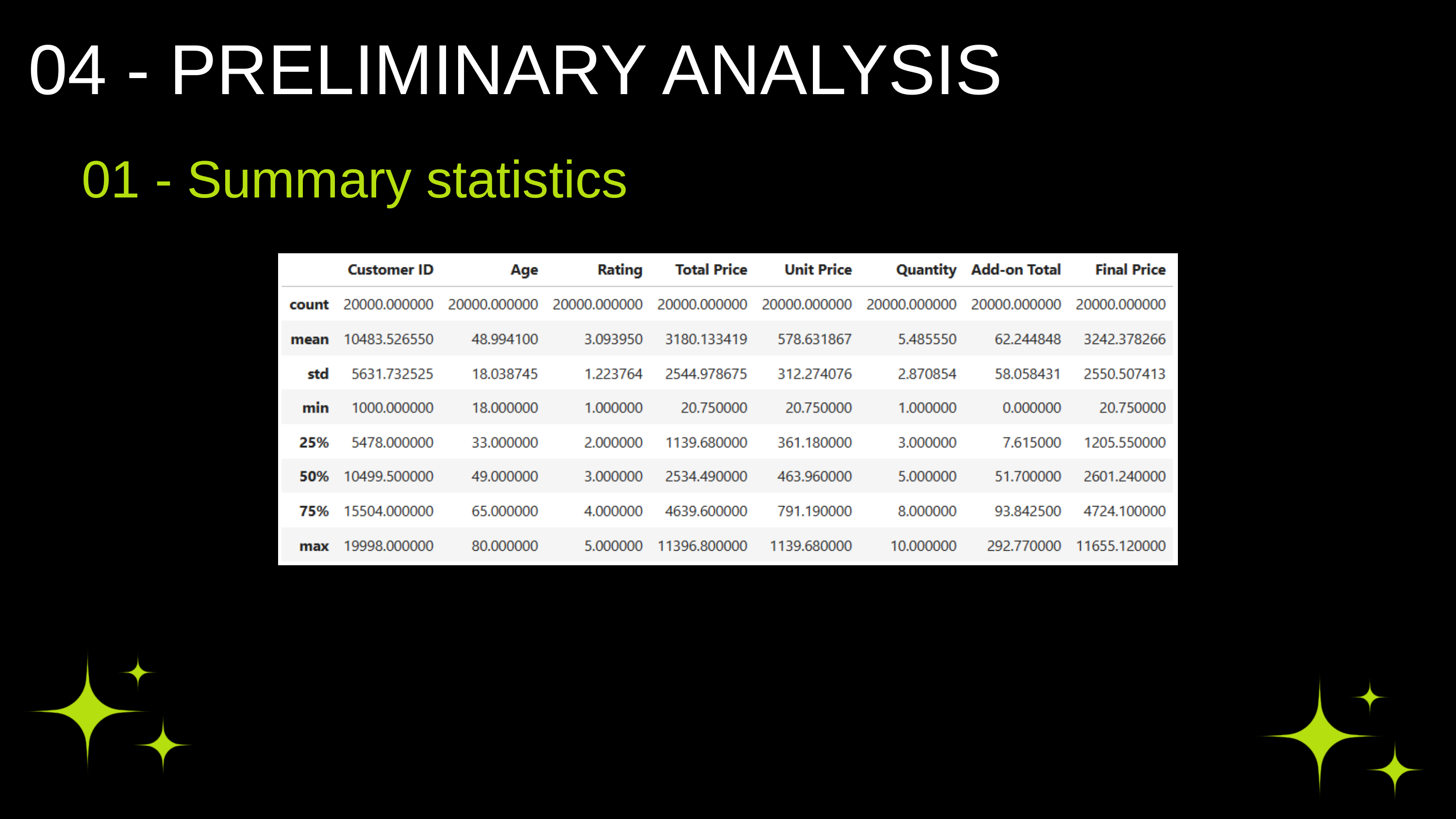

04 - PRELIMINARY ANALYSIS
01 - Summary statistics